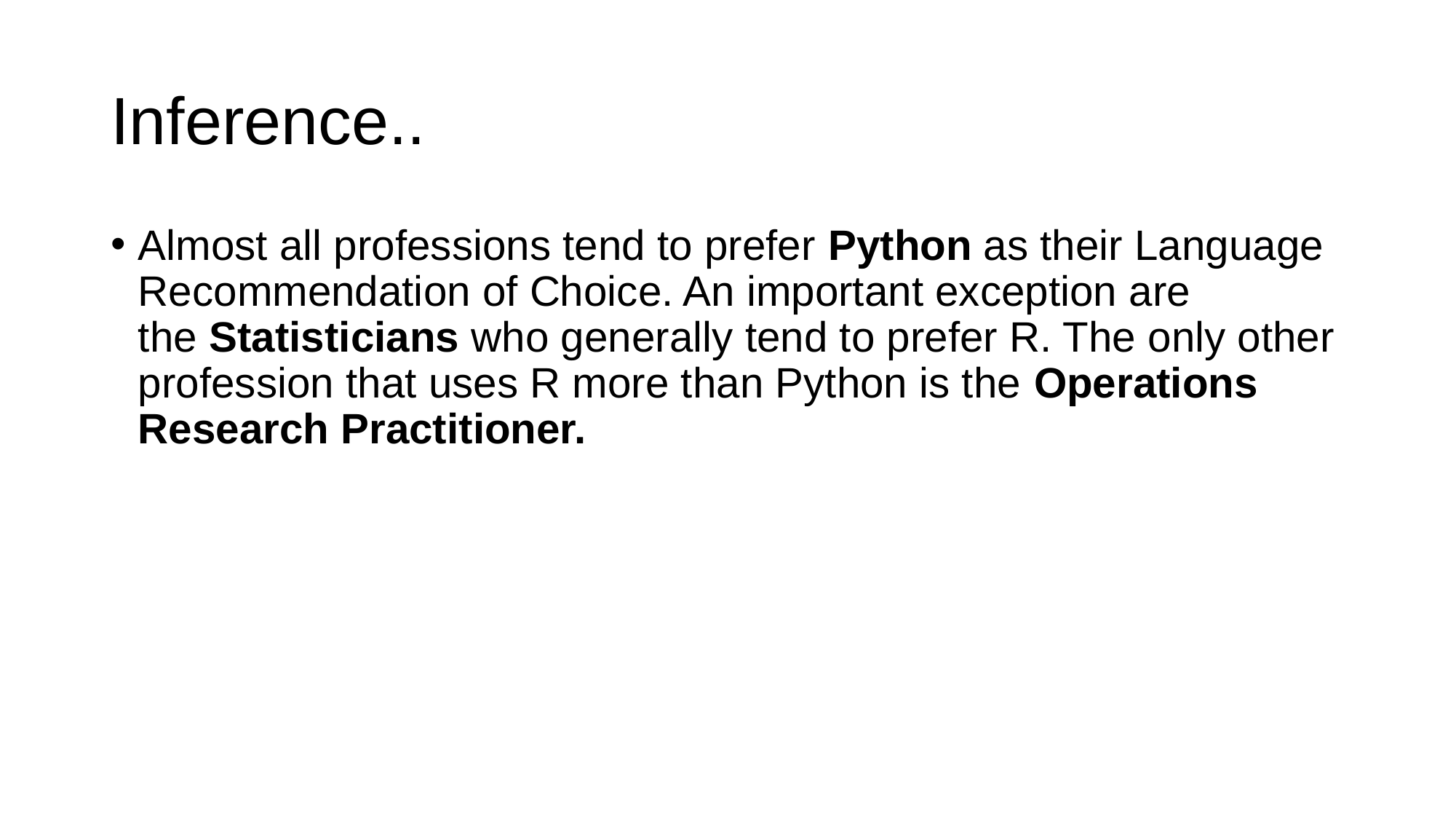

# Inference..
Almost all professions tend to prefer Python as their Language Recommendation of Choice. An important exception are the Statisticians who generally tend to prefer R. The only other profession that uses R more than Python is the Operations Research Practitioner.